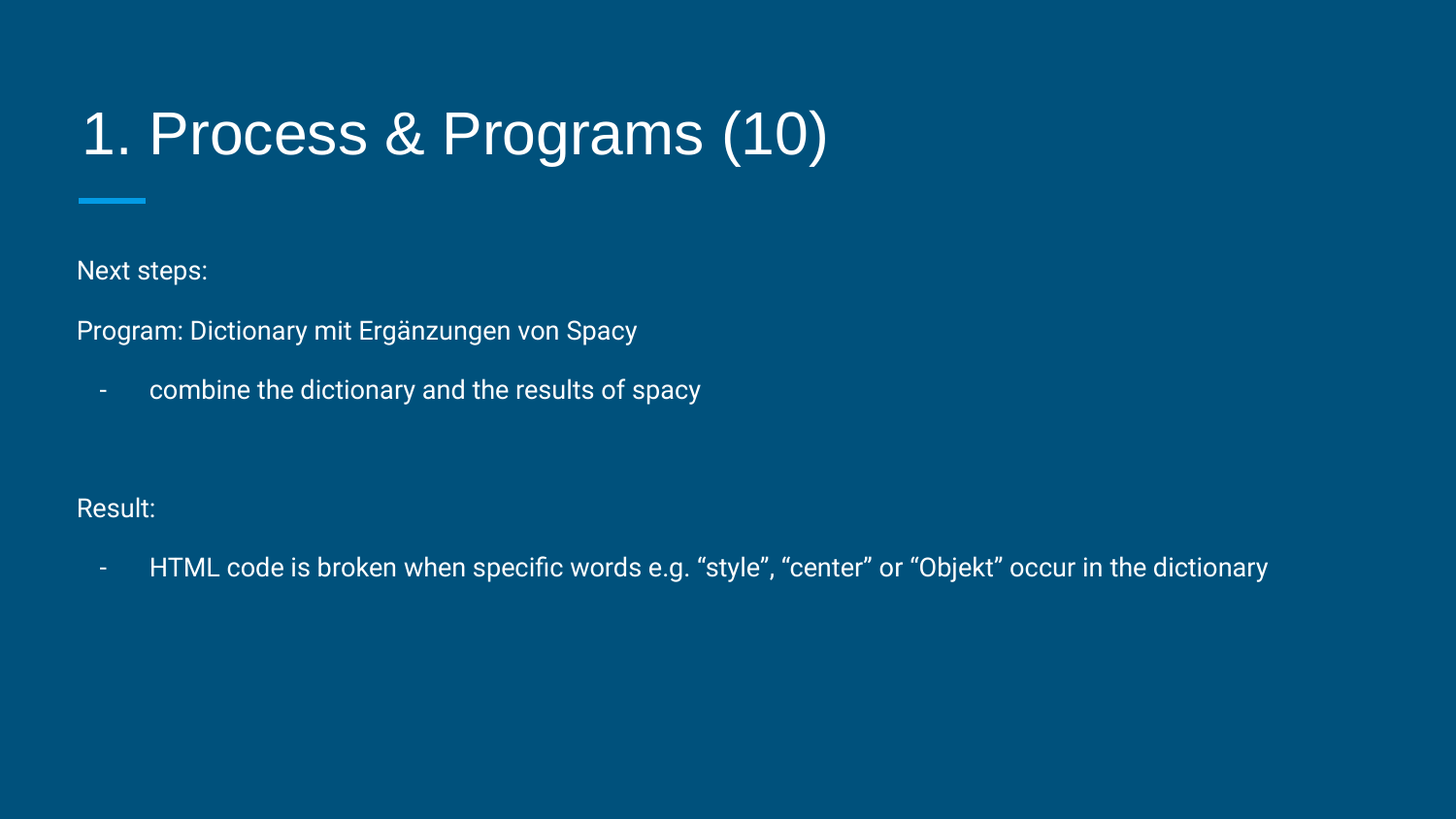

# Process & Programs (10)
Next steps:
Program: Dictionary mit Ergänzungen von Spacy
combine the dictionary and the results of spacy

Result:
HTML code is broken when specific words e.g. “style”, “center” or “Objekt” occur in the dictionary